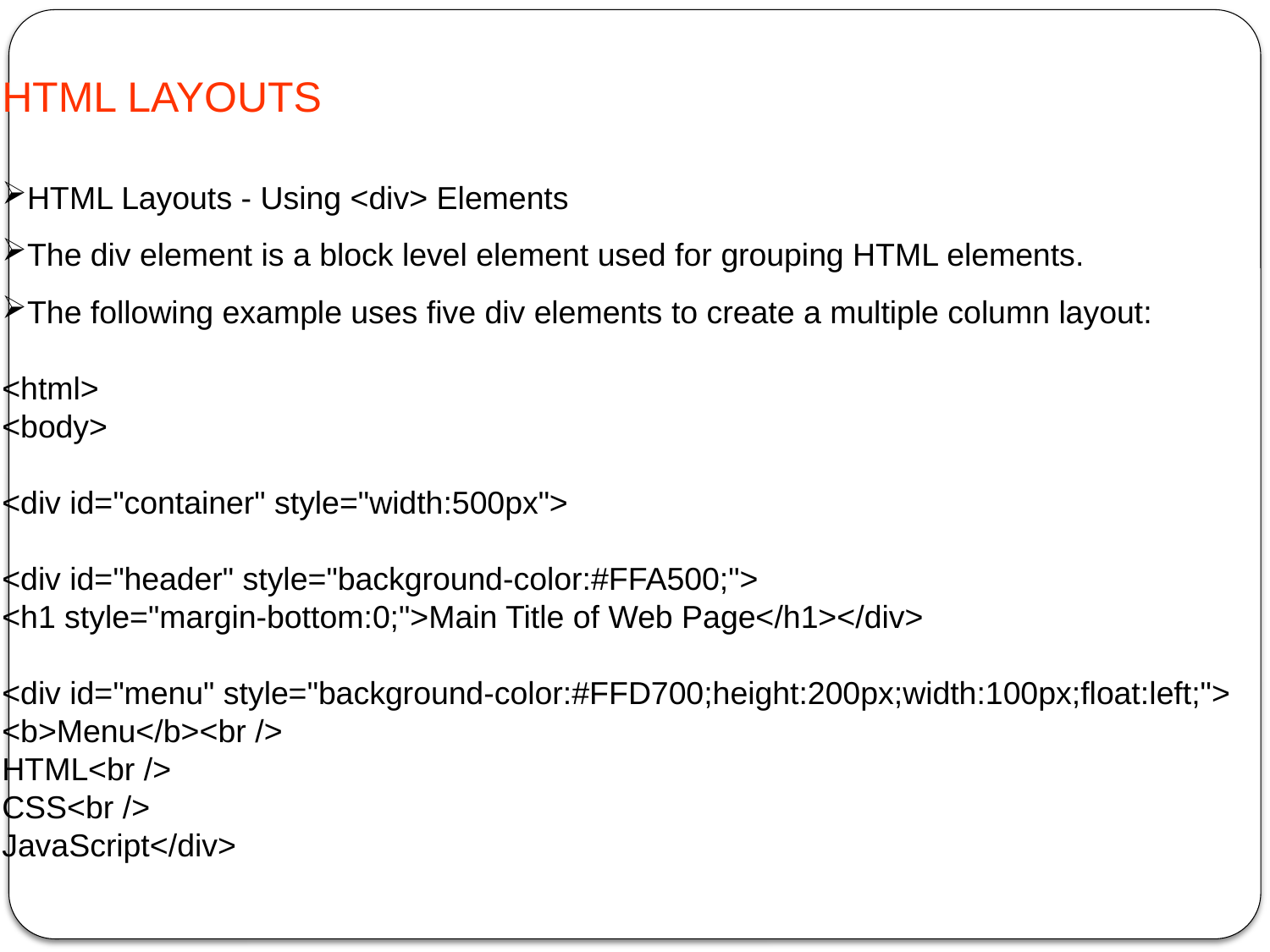

HTML LAYOUTS

HTML Layouts - Using <div> Elements
The div element is a block level element used for grouping HTML elements.
The following example uses five div elements to create a multiple column layout:

<html>
<body>

<div id="container" style="width:500px">

<div id="header" style="background-color:#FFA500;">
<h1 style="margin-bottom:0;">Main Title of Web Page</h1></div>

<div id="menu" style="background-color:#FFD700;height:200px;width:100px;float:left;">
<b>Menu</b><br />
HTML<br />
CSS<br />
JavaScript</div>